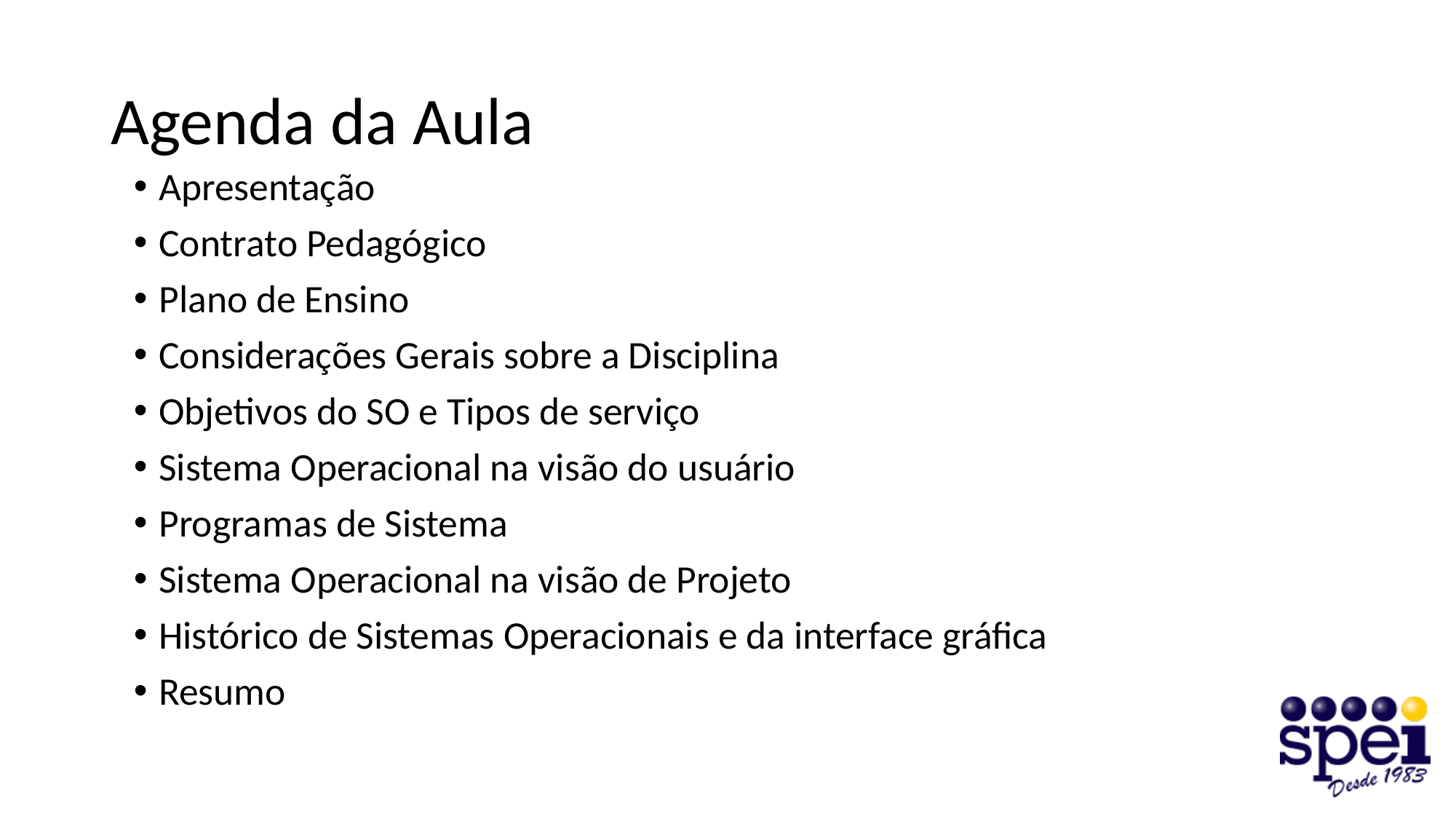

# Agenda da Aula
Apresentação
Contrato Pedagógico
Plano de Ensino
Considerações Gerais sobre a Disciplina
Objetivos do SO e Tipos de serviço
Sistema Operacional na visão do usuário
Programas de Sistema
Sistema Operacional na visão de Projeto
Histórico de Sistemas Operacionais e da interface gráfica
Resumo